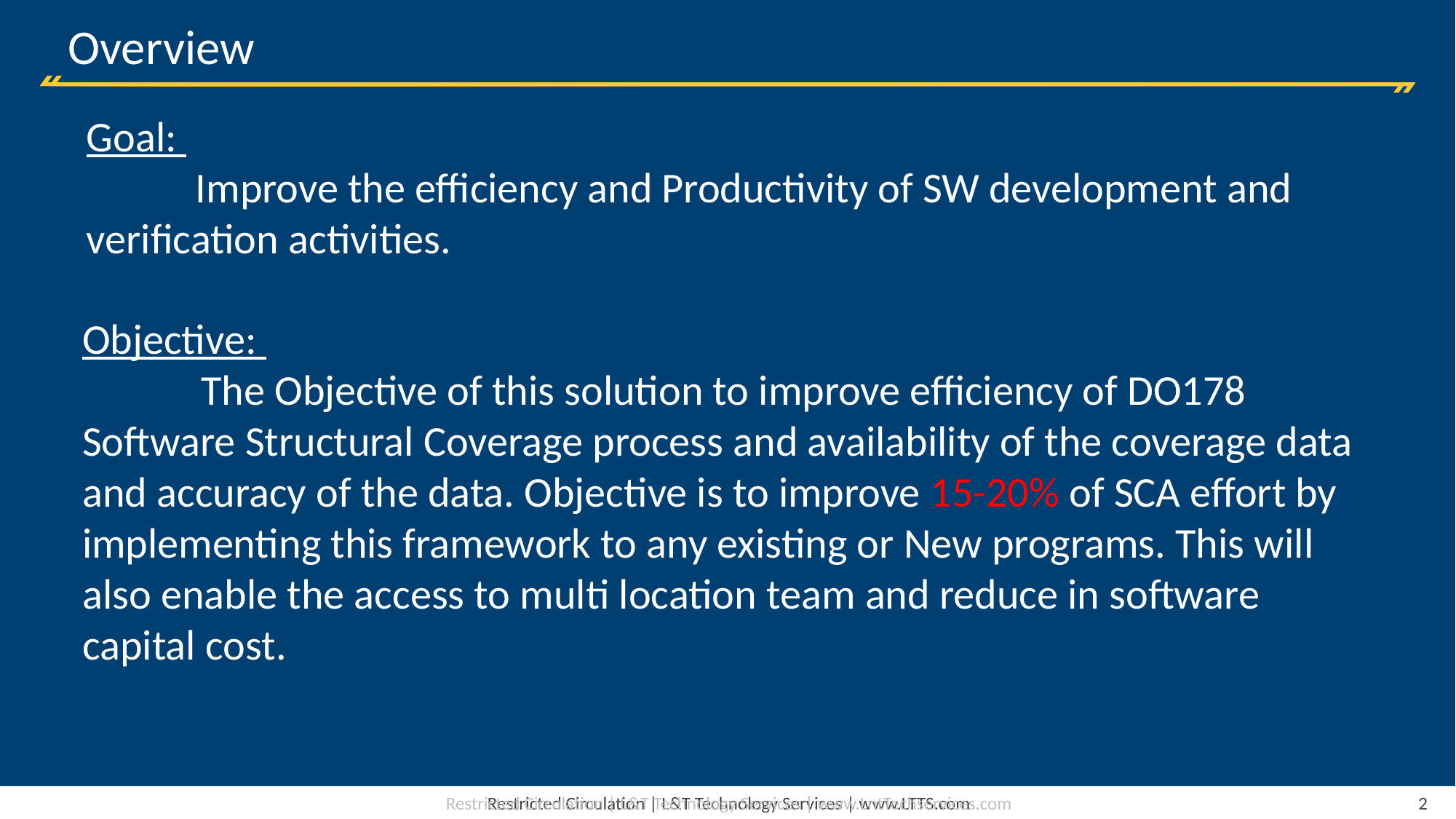

# Overview
Goal:
	Improve the efficiency and Productivity of SW development and verification activities.
Objective:
	 The Objective of this solution to improve efficiency of DO178 Software Structural Coverage process and availability of the coverage data and accuracy of the data. Objective is to improve 15-20% of SCA effort by implementing this framework to any existing or New programs. This will also enable the access to multi location team and reduce in software capital cost.